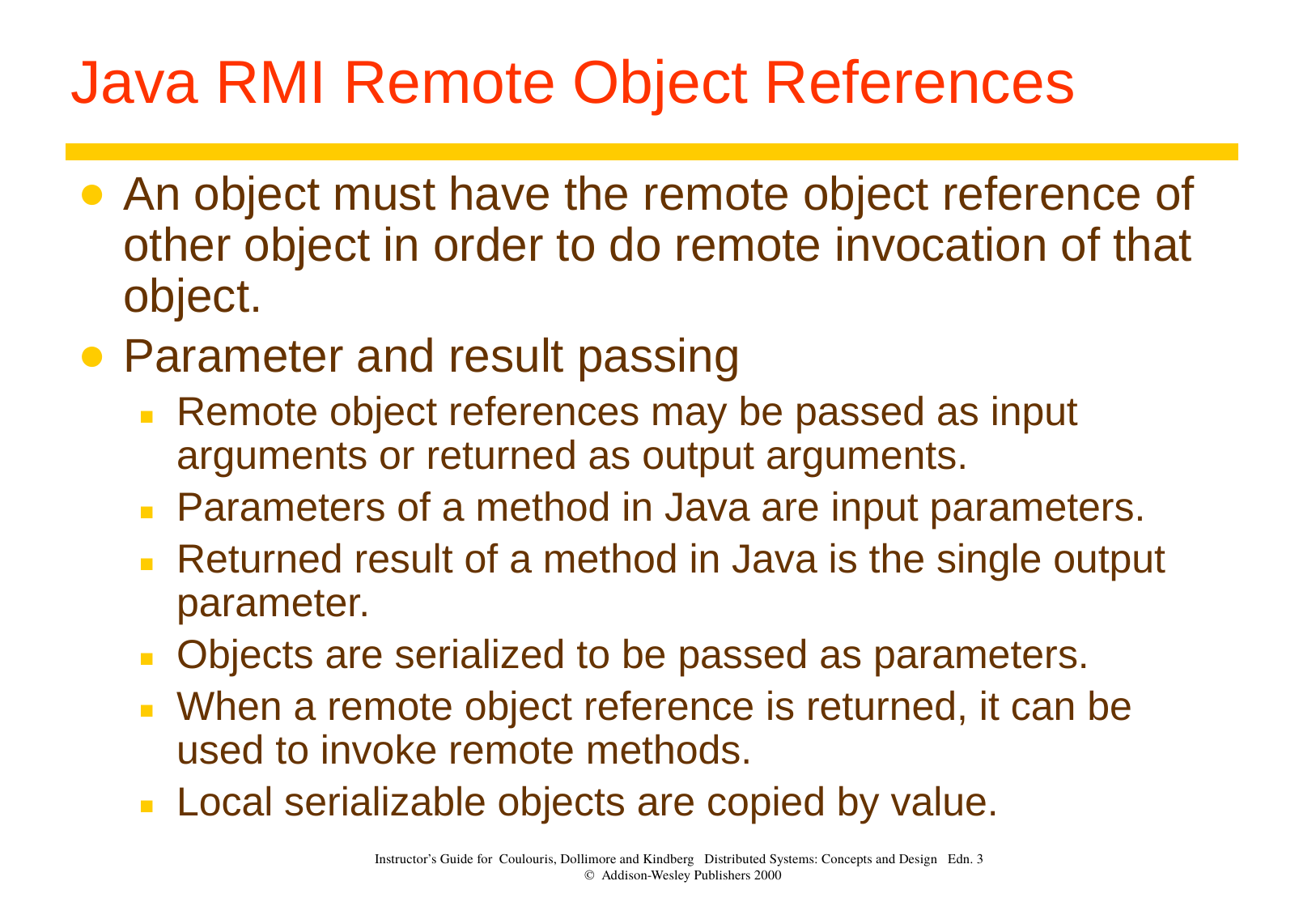

# Java RMI Remote Object References
An object must have the remote object reference of other object in order to do remote invocation of that object.
Parameter and result passing
Remote object references may be passed as input arguments or returned as output arguments.
Parameters of a method in Java are input parameters.
Returned result of a method in Java is the single output parameter.
Objects are serialized to be passed as parameters.
When a remote object reference is returned, it can be used to invoke remote methods.
Local serializable objects are copied by value.
Instructor’s Guide for  Coulouris, Dollimore and Kindberg   Distributed Systems: Concepts and Design   Edn. 3
©  Addison-Wesley Publishers 2000